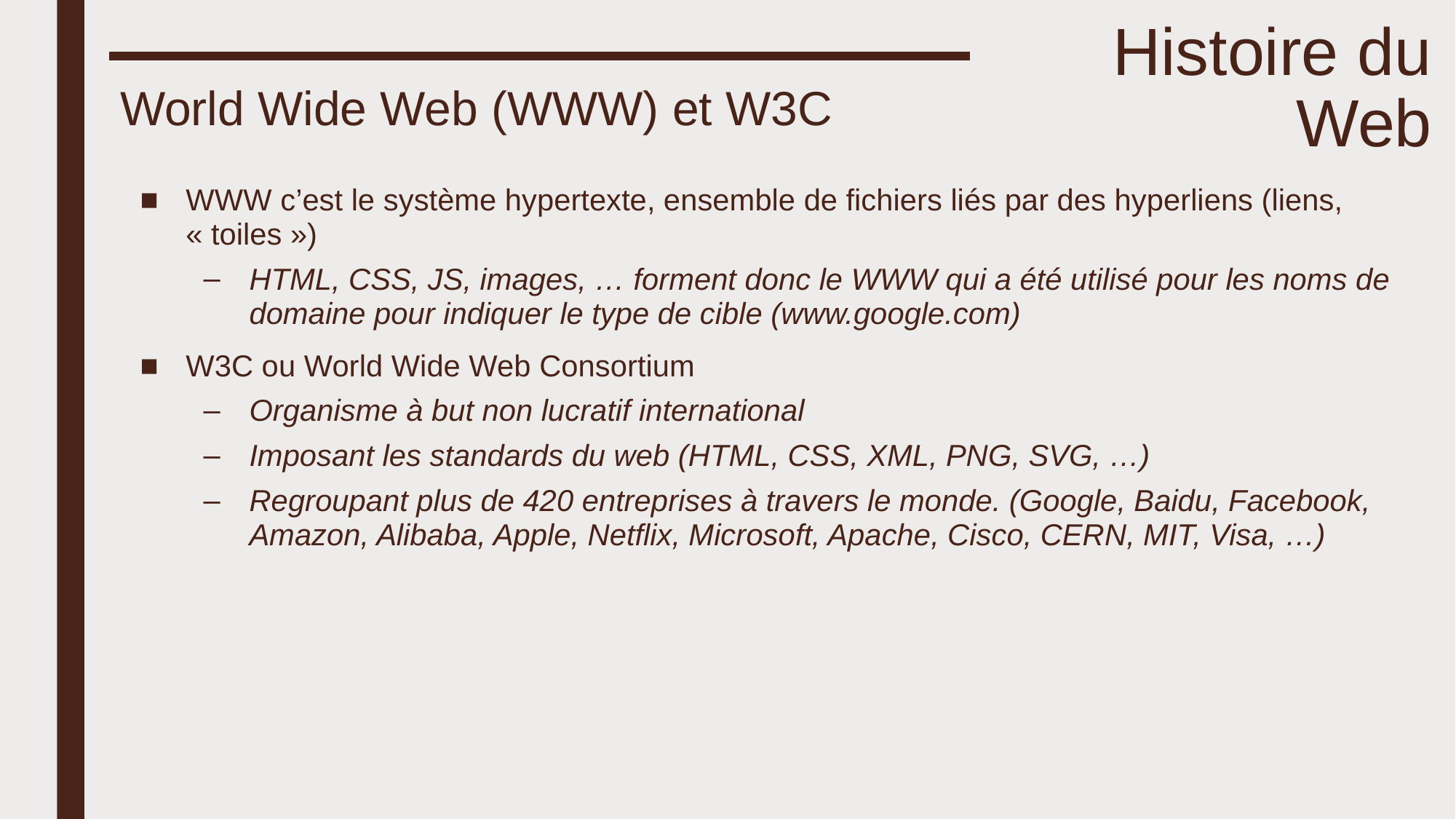

# Histoire du Web
World Wide Web (WWW) et W3C
WWW c’est le système hypertexte, ensemble de fichiers liés par des hyperliens (liens, « toiles »)
HTML, CSS, JS, images, … forment donc le WWW qui a été utilisé pour les noms de domaine pour indiquer le type de cible (www.google.com)
W3C ou World Wide Web Consortium
Organisme à but non lucratif international
Imposant les standards du web (HTML, CSS, XML, PNG, SVG, …)
Regroupant plus de 420 entreprises à travers le monde. (Google, Baidu, Facebook, Amazon, Alibaba, Apple, Netflix, Microsoft, Apache, Cisco, CERN, MIT, Visa, …)